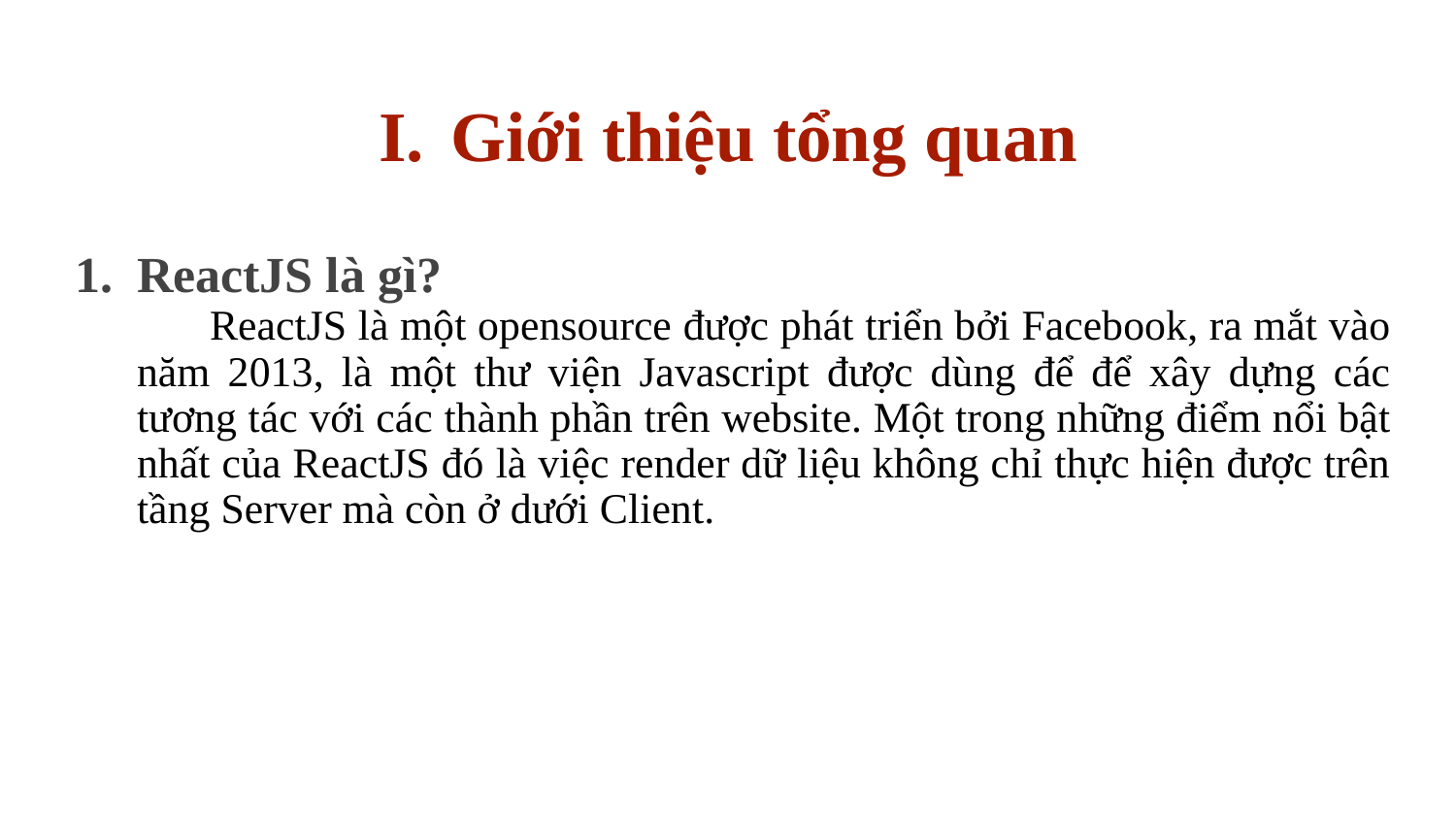

# Giới thiệu tổng quan
ReactJS là gì?
ReactJS là một opensource được phát triển bởi Facebook, ra mắt vào năm 2013, là một thư viện Javascript được dùng để để xây dựng các tương tác với các thành phần trên website. Một trong những điểm nổi bật nhất của ReactJS đó là việc render dữ liệu không chỉ thực hiện được trên tầng Server mà còn ở dưới Client.